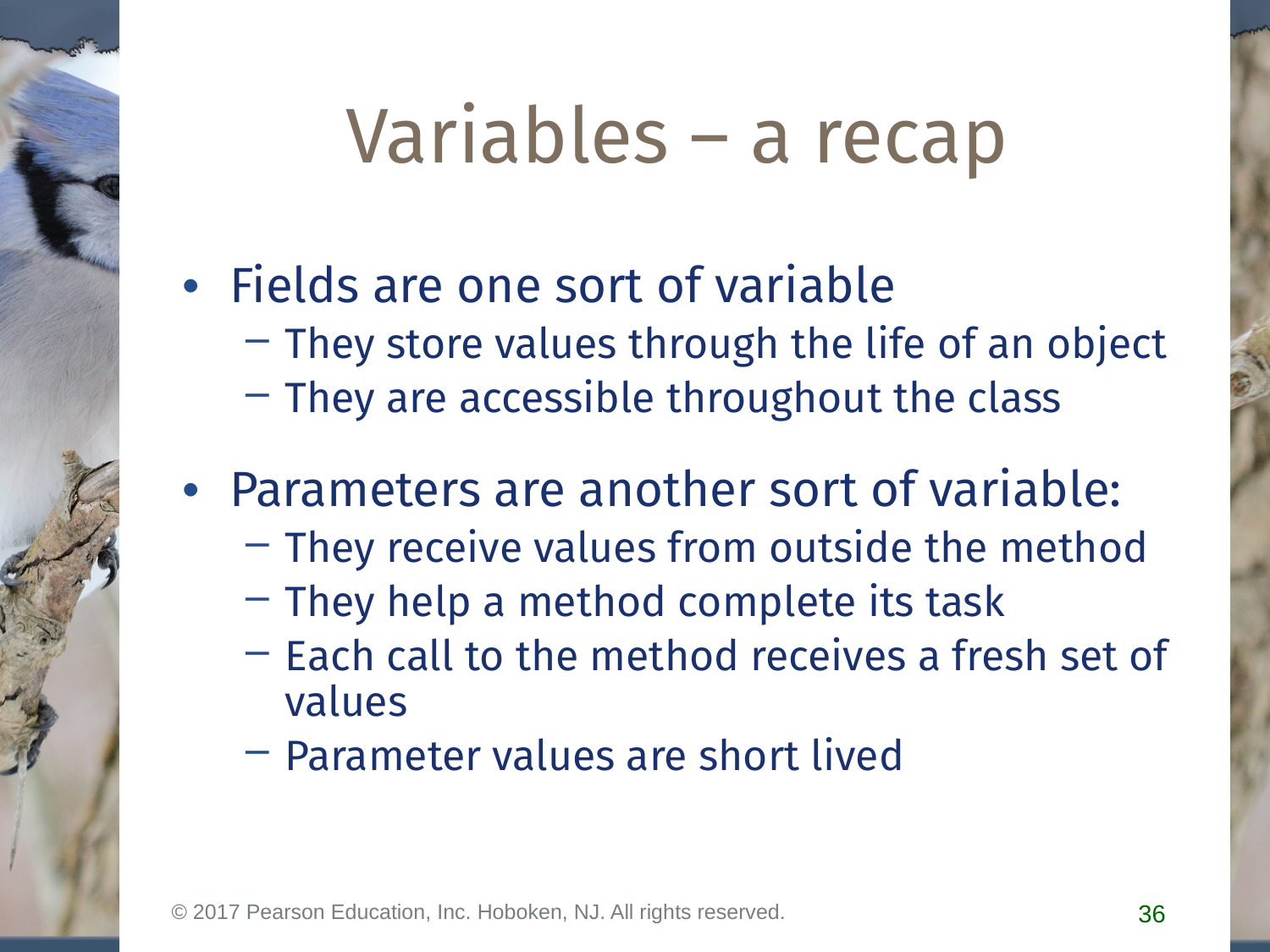

# Variables – a recap
Fields are one sort of variable
They store values through the life of an object
They are accessible throughout the class
Parameters are another sort of variable:
They receive values from outside the method
They help a method complete its task
Each call to the method receives a fresh set of values
Parameter values are short lived

© 2017 Pearson Education, Inc. Hoboken, NJ. All rights reserved.